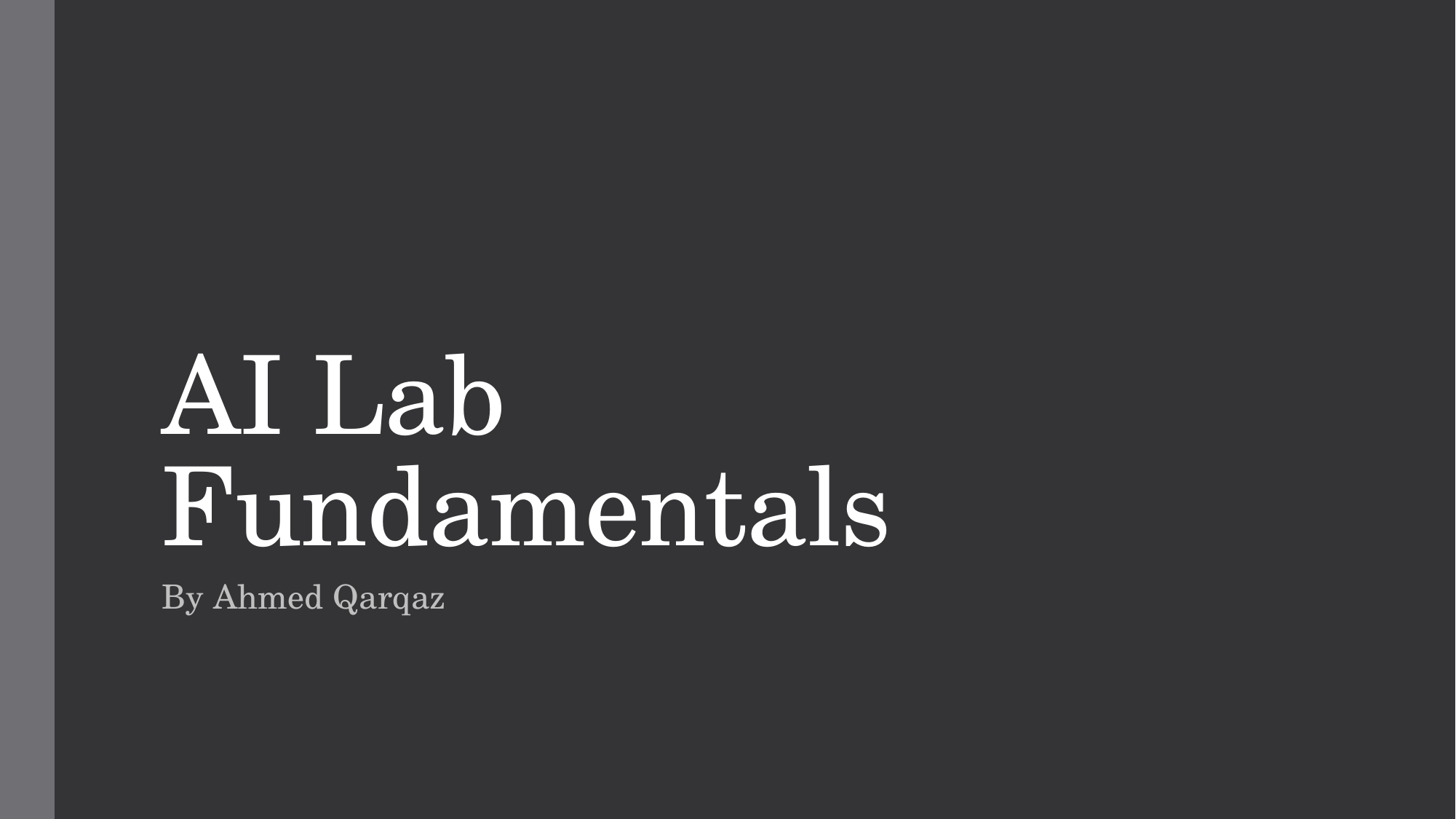

# AI Lab Fundamentals
By Ahmed Qarqaz